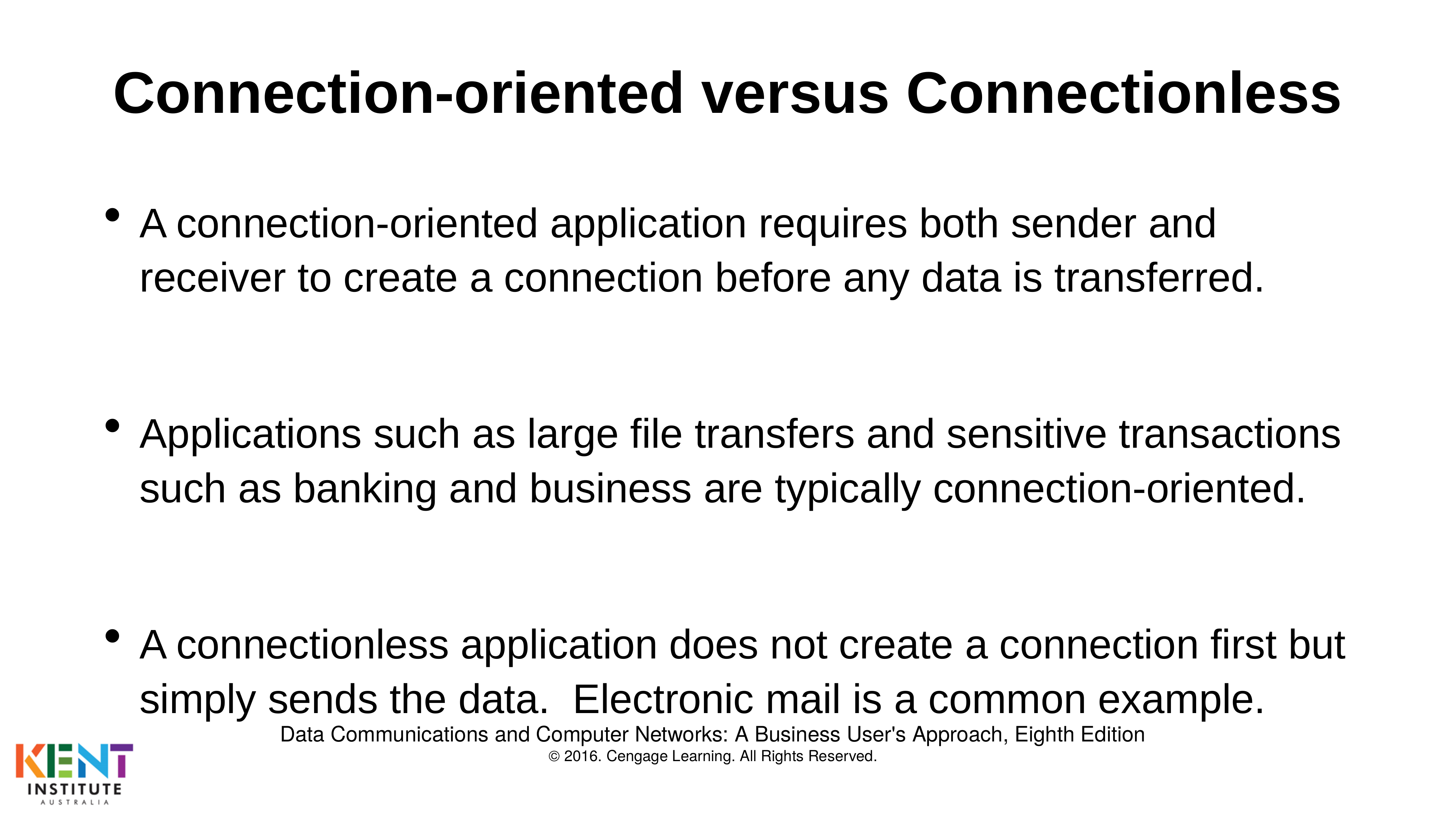

# Connection-oriented versus Connectionless
A connection-oriented application requires both sender and receiver to create a connection before any data is transferred.

Applications such as large file transfers and sensitive transactions such as banking and business are typically connection-oriented.

A connectionless application does not create a connection first but simply sends the data.  Electronic mail is a common example.
Data Communications and Computer Networks: A Business User's Approach, Eighth Edition
© 2016. Cengage Learning. All Rights Reserved.